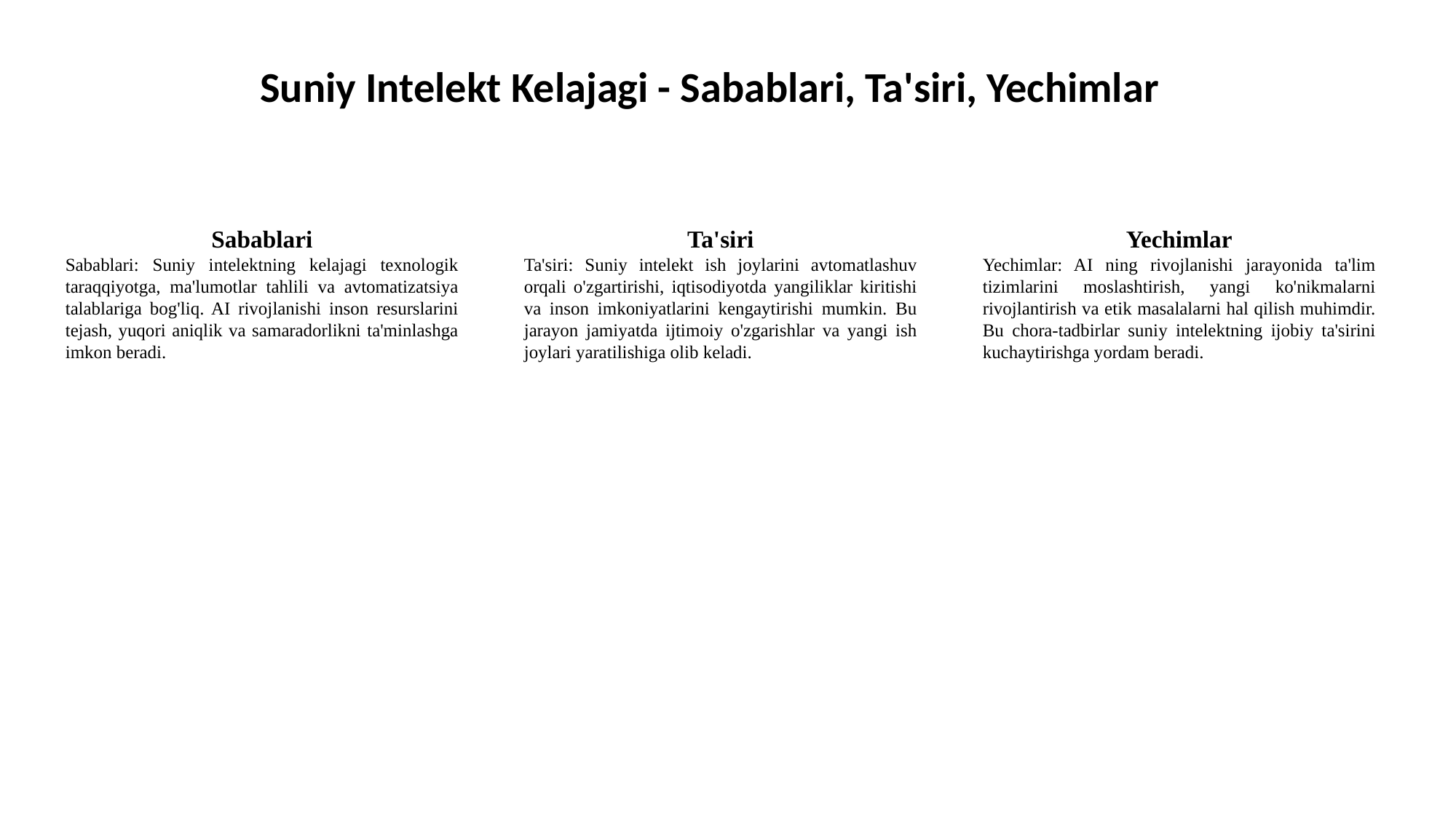

Suniy Intelekt Kelajagi - Sabablari, Ta'siri, Yechimlar
Sabablari
Sabablari: Suniy intelektning kelajagi texnologik taraqqiyotga, ma'lumotlar tahlili va avtomatizatsiya talablariga bog'liq. AI rivojlanishi inson resurslarini tejash, yuqori aniqlik va samaradorlikni ta'minlashga imkon beradi.
Ta'siri
Ta'siri: Suniy intelekt ish joylarini avtomatlashuv orqali o'zgartirishi, iqtisodiyotda yangiliklar kiritishi va inson imkoniyatlarini kengaytirishi mumkin. Bu jarayon jamiyatda ijtimoiy o'zgarishlar va yangi ish joylari yaratilishiga olib keladi.
Yechimlar
Yechimlar: AI ning rivojlanishi jarayonida ta'lim tizimlarini moslashtirish, yangi ko'nikmalarni rivojlantirish va etik masalalarni hal qilish muhimdir. Bu chora-tadbirlar suniy intelektning ijobiy ta'sirini kuchaytirishga yordam beradi.